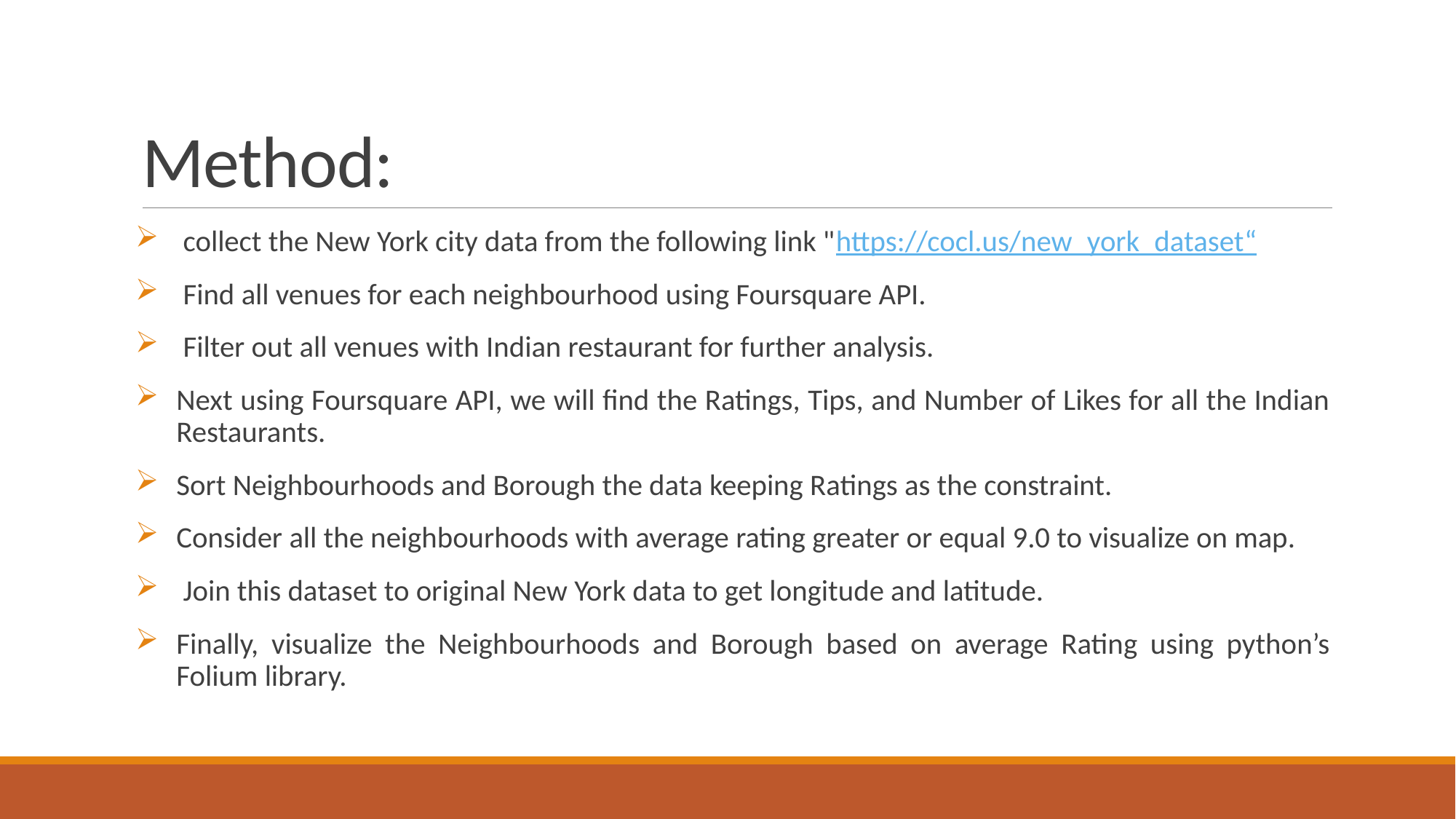

# Method:
 collect the New York city data from the following link "https://cocl.us/new_york_dataset“
 Find all venues for each neighbourhood using Foursquare API.
 Filter out all venues with Indian restaurant for further analysis.
Next using Foursquare API, we will find the Ratings, Tips, and Number of Likes for all the Indian Restaurants.
Sort Neighbourhoods and Borough the data keeping Ratings as the constraint.
Consider all the neighbourhoods with average rating greater or equal 9.0 to visualize on map.
 Join this dataset to original New York data to get longitude and latitude.
Finally, visualize the Neighbourhoods and Borough based on average Rating using python’s Folium library.